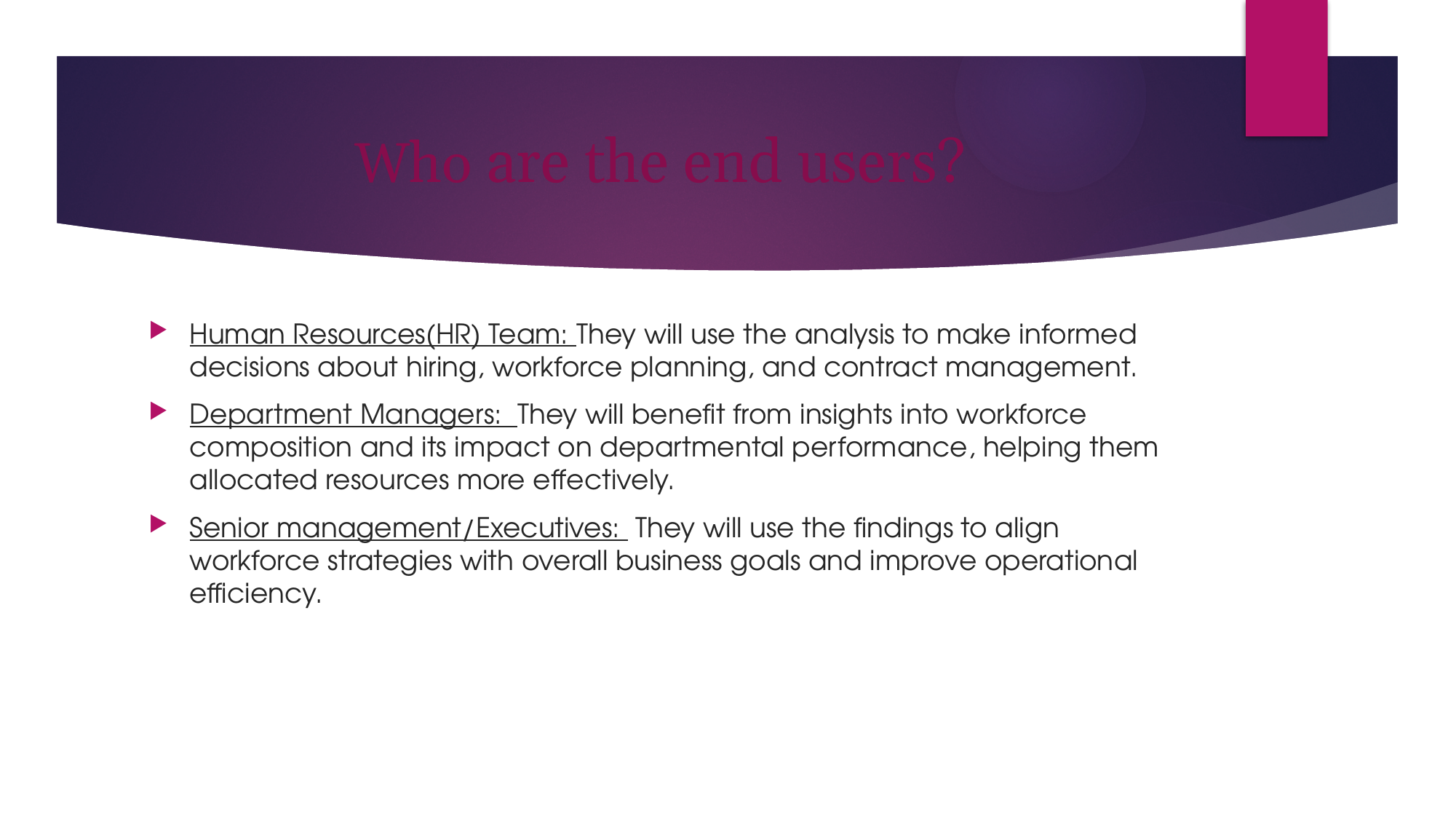

# Who are the end users?
Human Resources(HR) Team: They will use the analysis to make informed decisions about hiring, workforce planning, and contract management.
Department Managers:  They will benefit from insights into workforce composition and its impact on departmental performance, helping them allocated resources more effectively.
Senior management/Executives:  They will use the findings to align workforce strategies with overall business goals and improve operational efficiency.